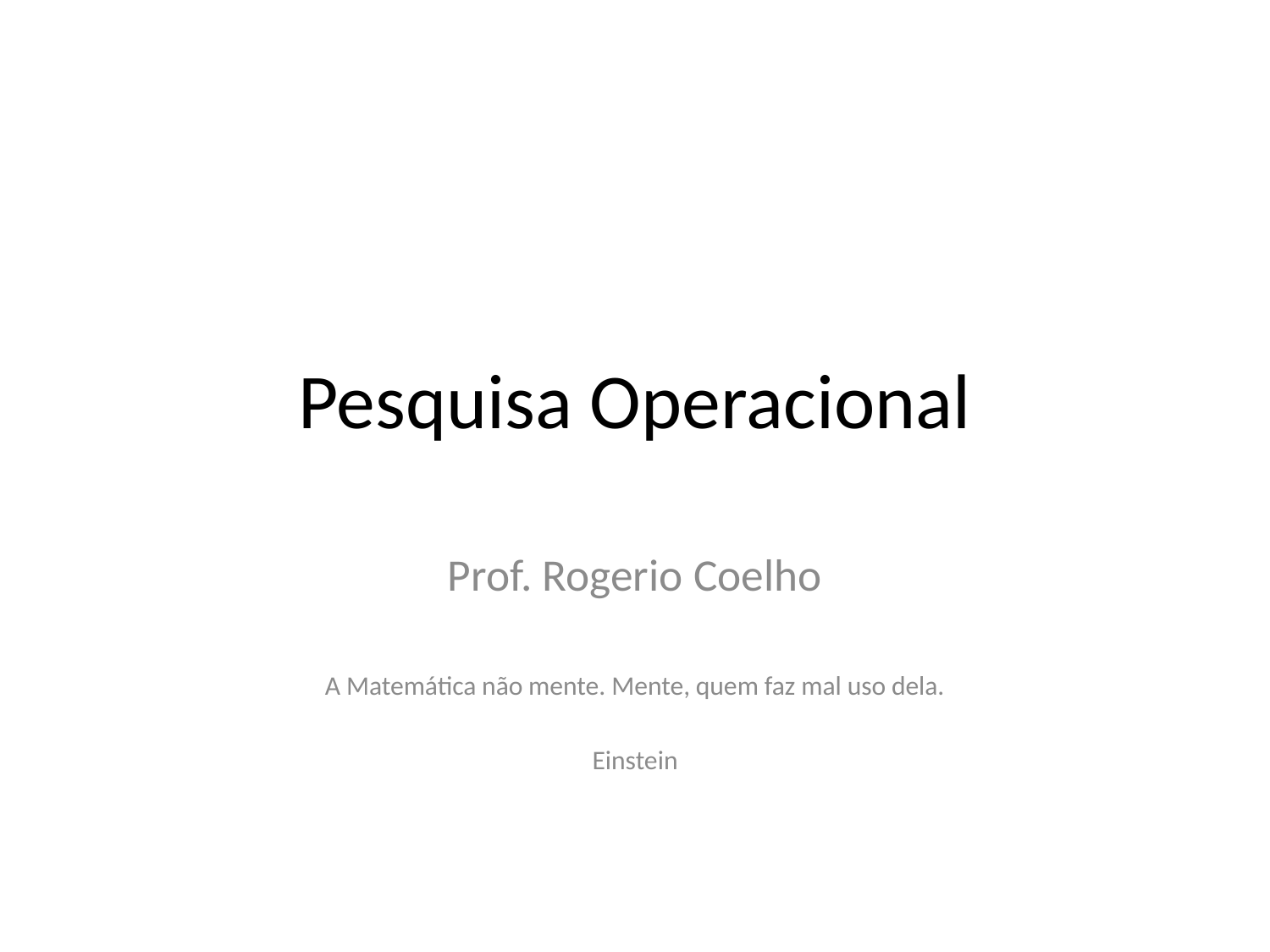

# Pesquisa Operacional
Prof. Rogerio Coelho

A Matemática não mente. Mente, quem faz mal uso dela.

Einstein